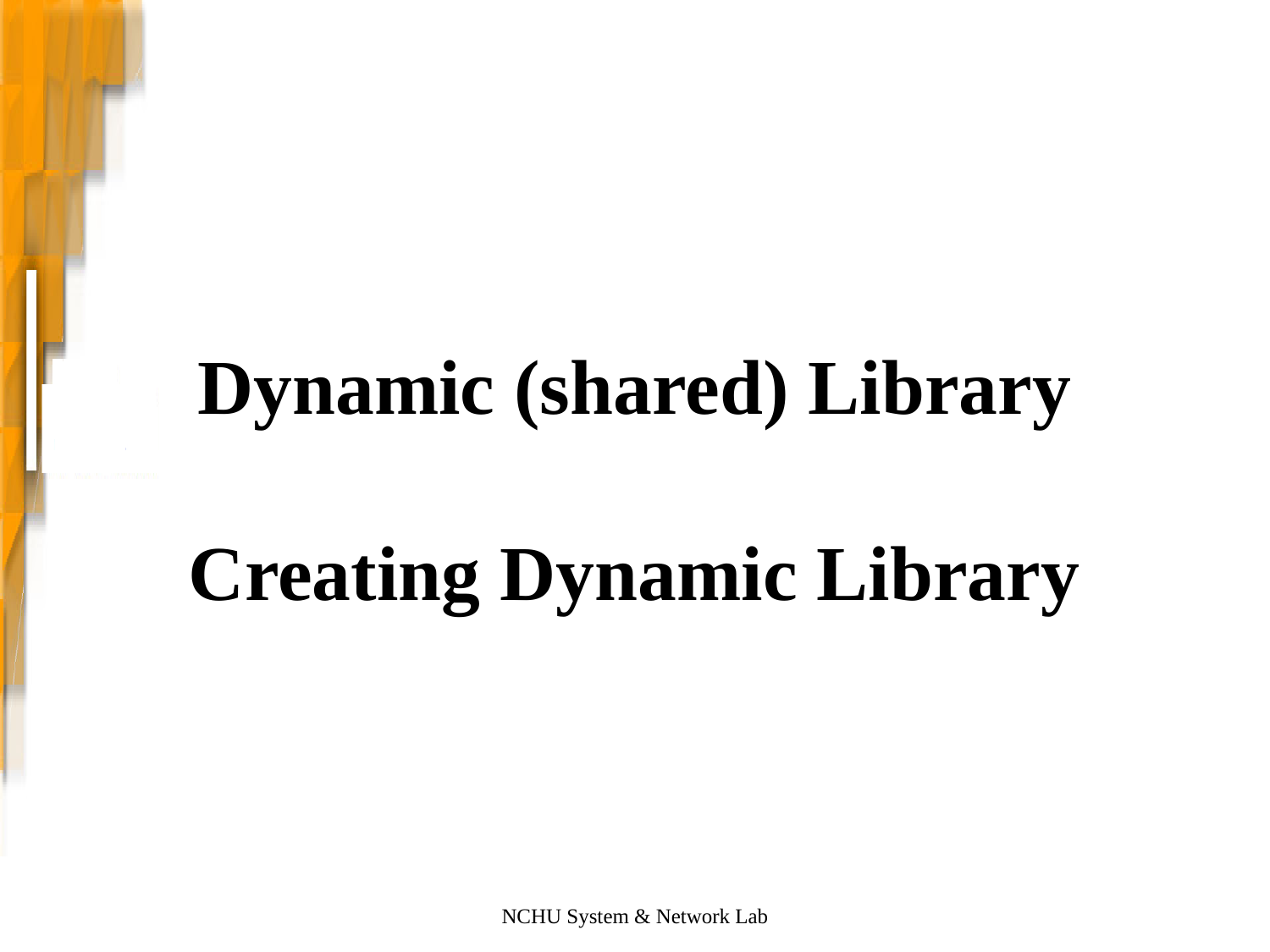

# Dynamic (shared) Library Creating Dynamic Library
NCHU System & Network Lab